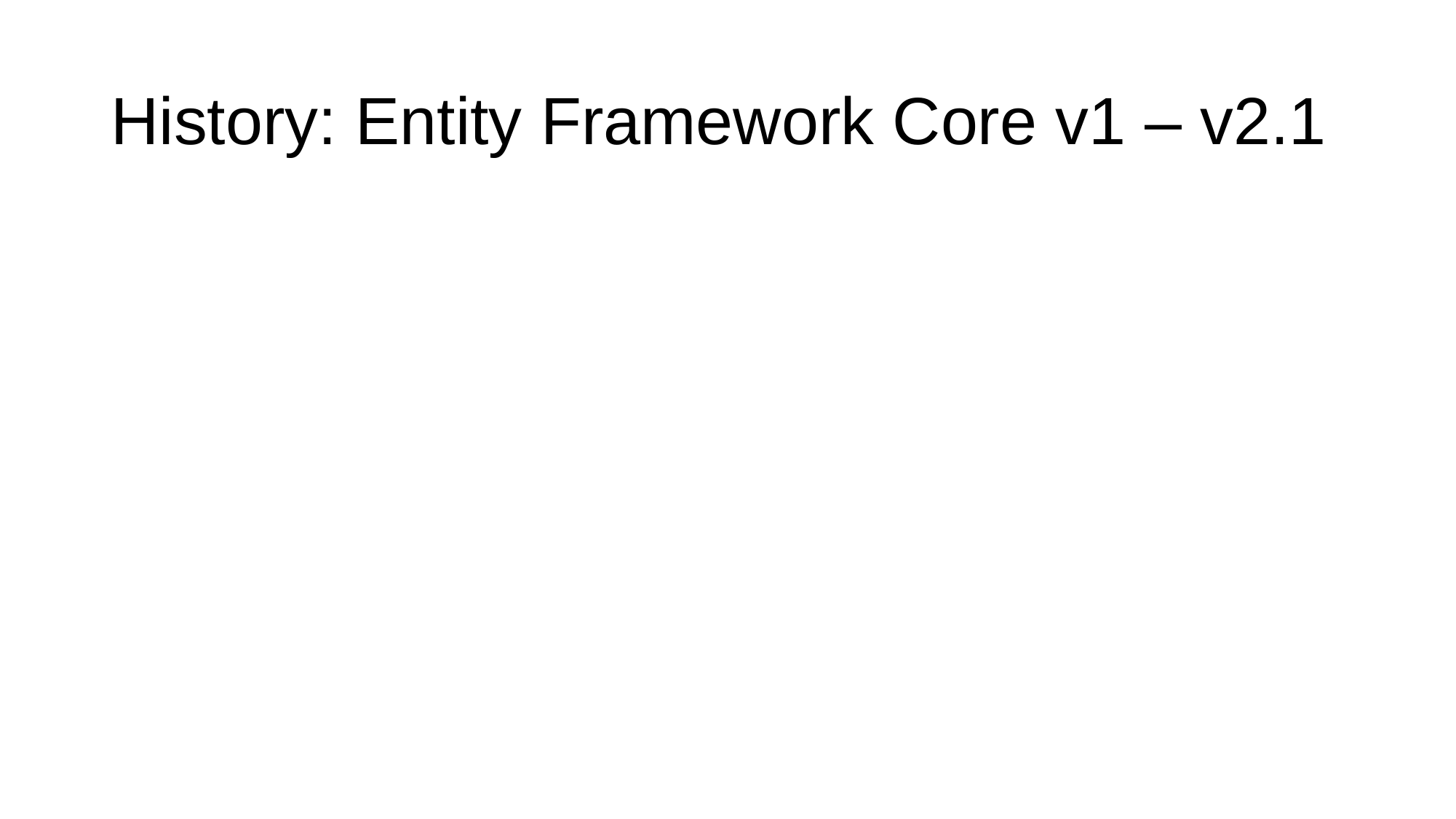

# History: Entity Framework Core v1 – v2.1